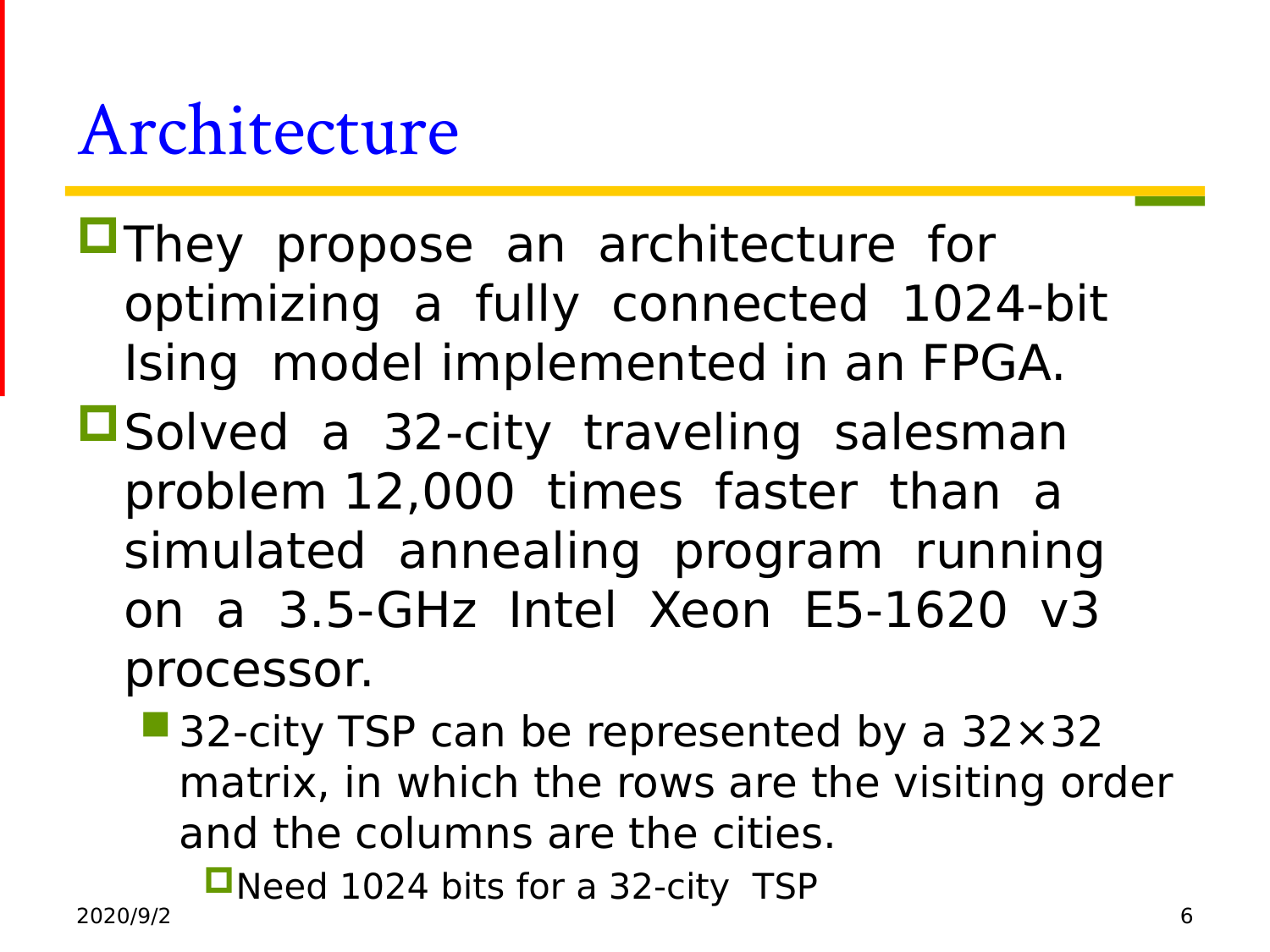

# Architecture
They  propose  an  architecture  for optimizing  a  fully  connected  1024-bit  Ising  model implemented in an FPGA.
Solved  a  32-city  traveling  salesman  problem 12,000  times  faster  than  a  simulated  annealing  program  running  on  a  3.5-GHz  Intel  Xeon  E5-1620  v3 processor.
32-city TSP can be represented by a 32×32 matrix, in which the rows are the visiting order and the columns are the cities.
Need 1024 bits for a 32-city  TSP

2020/9/2
6